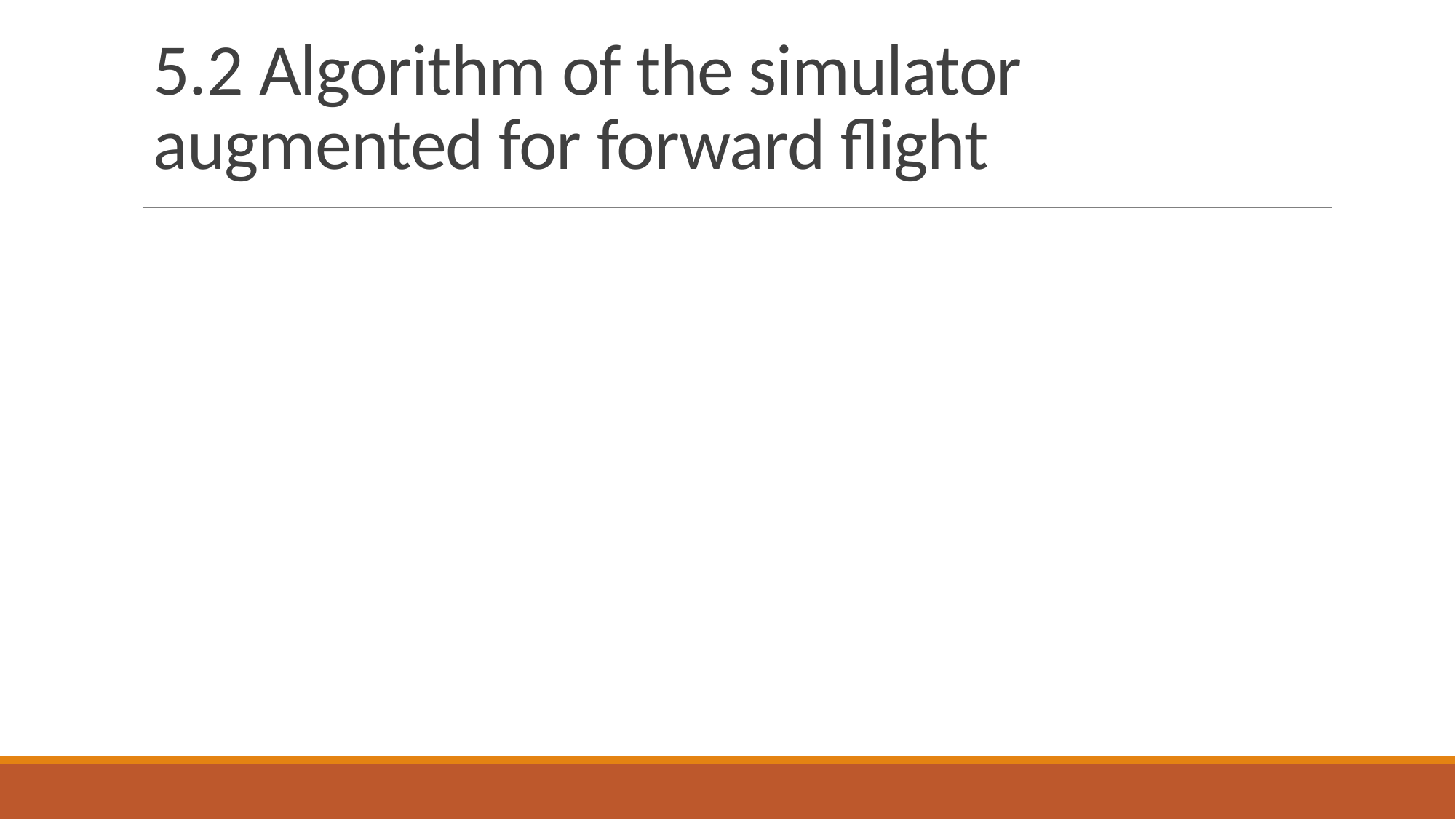

# 5.2 Algorithm of the simulator augmented for forward flight